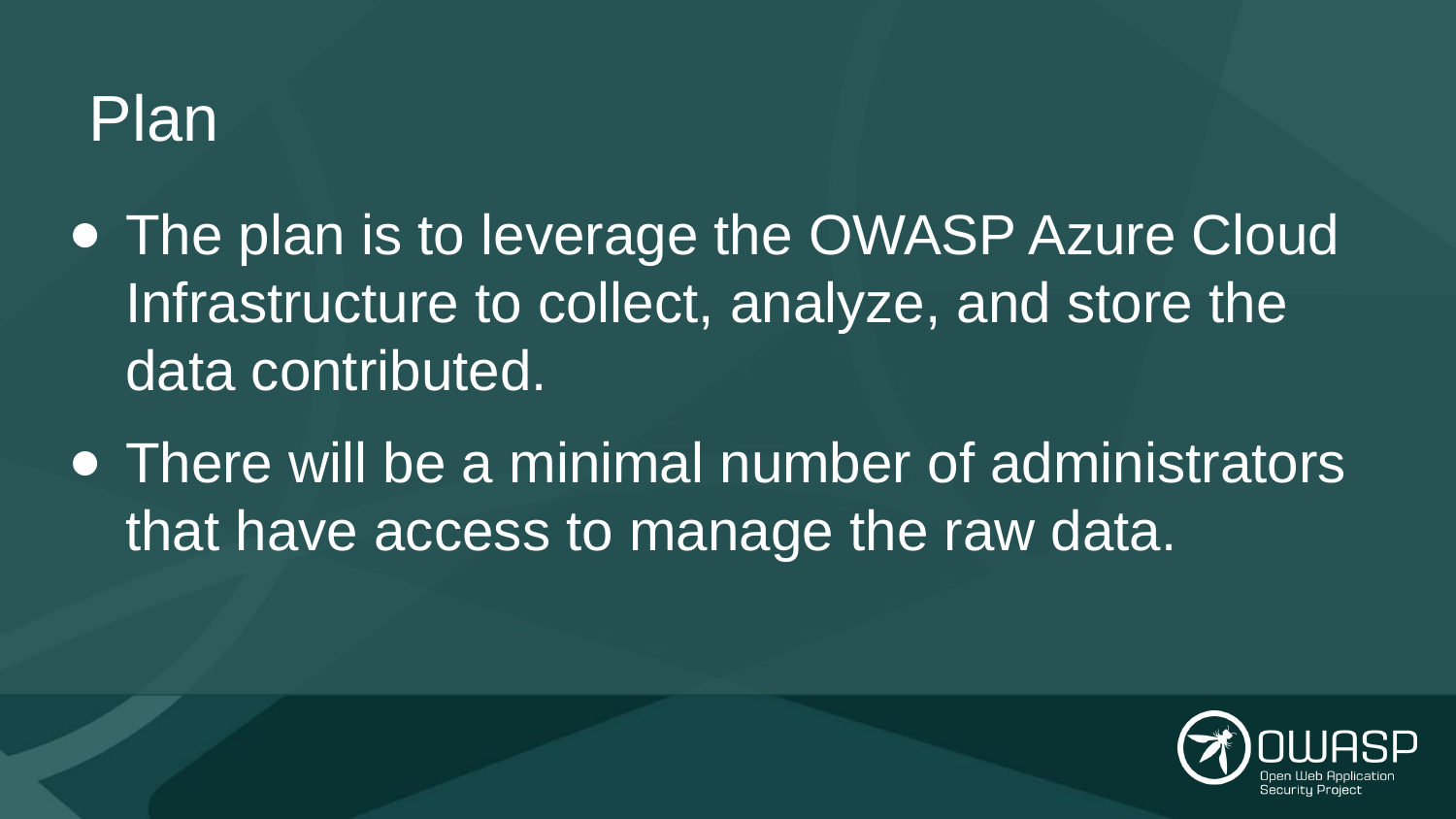

# Plan
The plan is to leverage the OWASP Azure Cloud Infrastructure to collect, analyze, and store the data contributed.
There will be a minimal number of administrators that have access to manage the raw data.